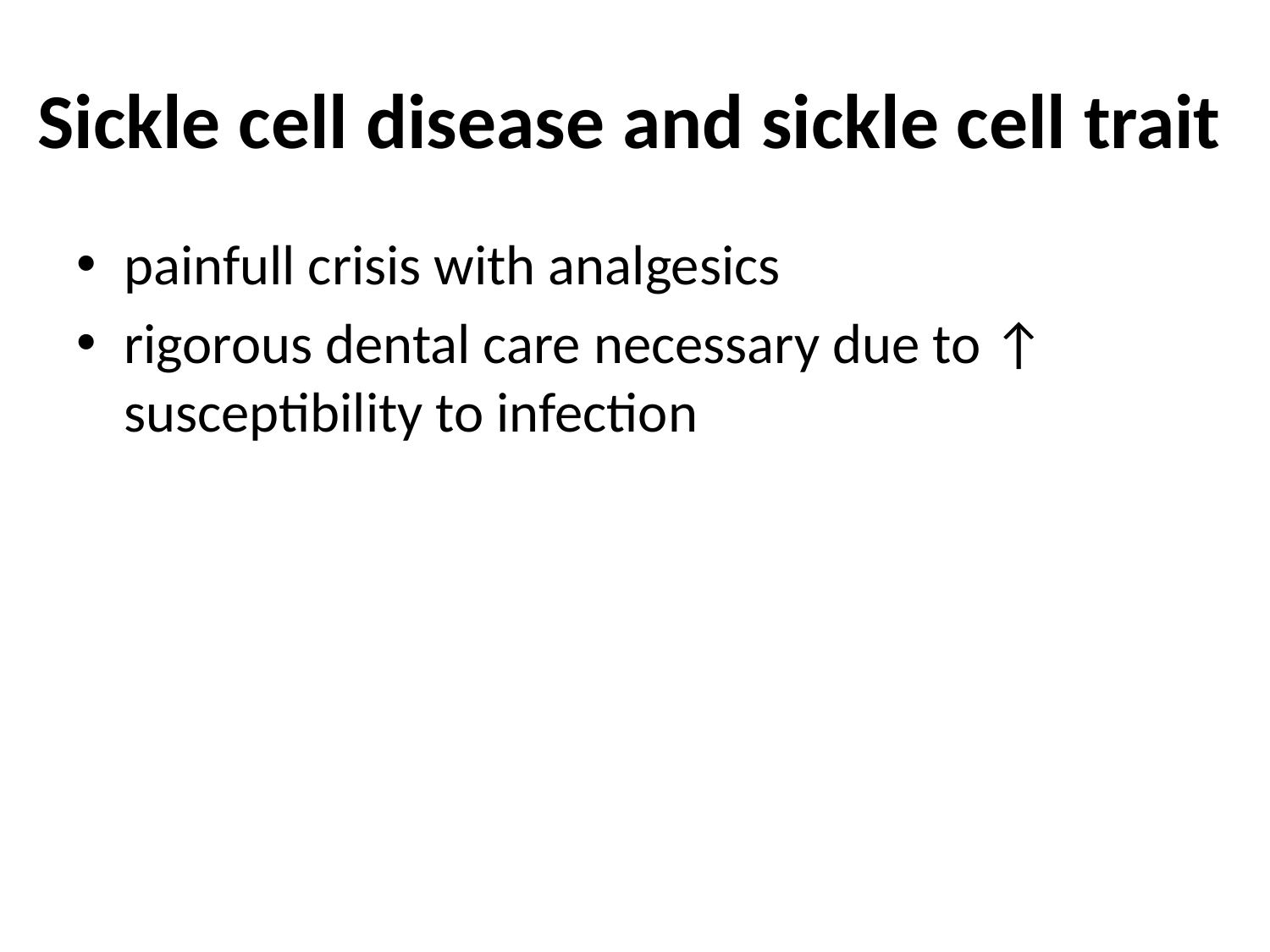

# Sickle cell disease and sickle cell trait
painfull crisis with analgesics
rigorous dental care necessary due to ↑ susceptibility to infection